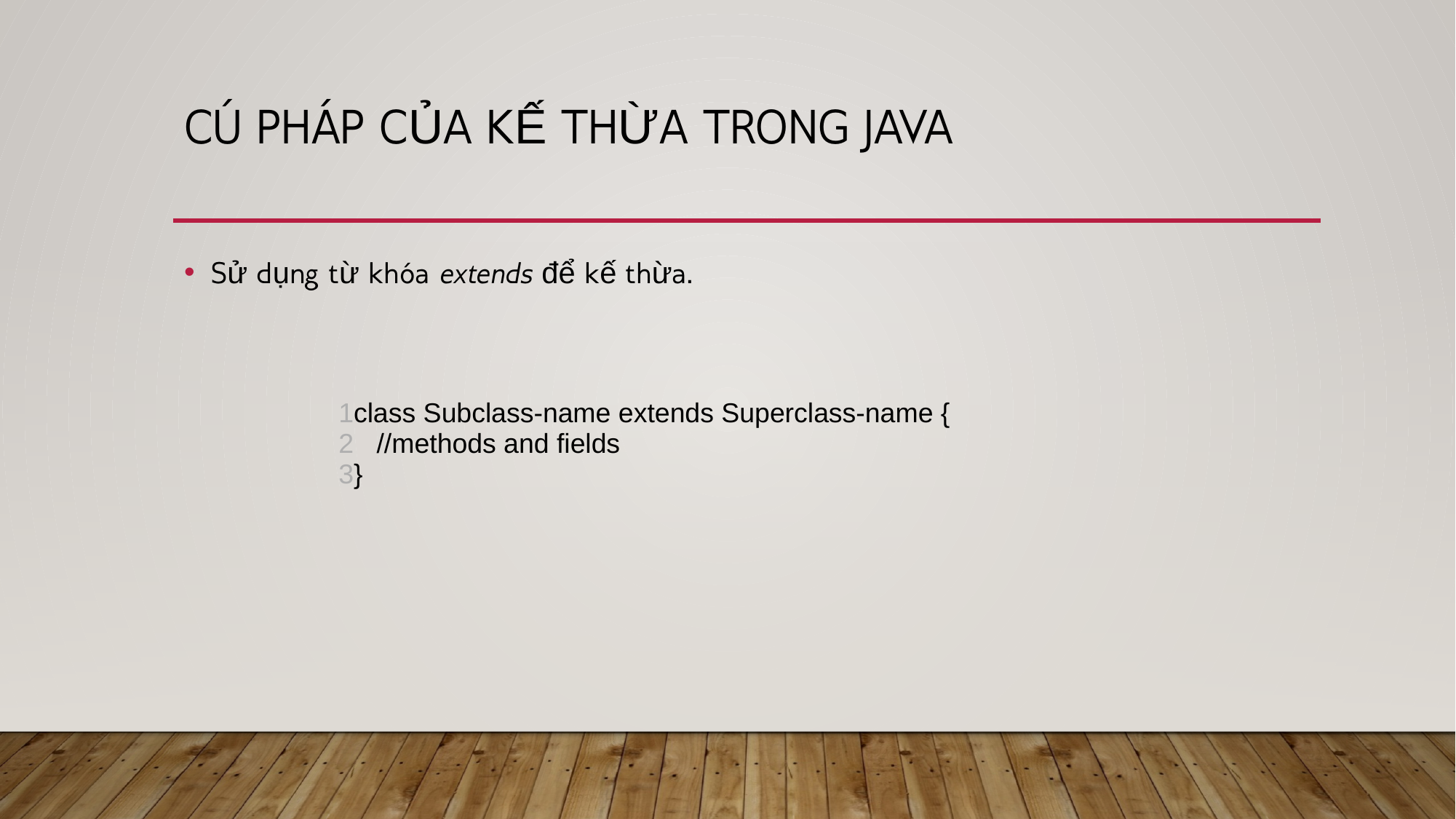

# Cú pháp của kế thừa trong java
Sử dụng từ khóa extends để kế thừa.

| 1 2 3 | class Subclass-name extends Superclass-name {     //methods and fields } |
| --- | --- |